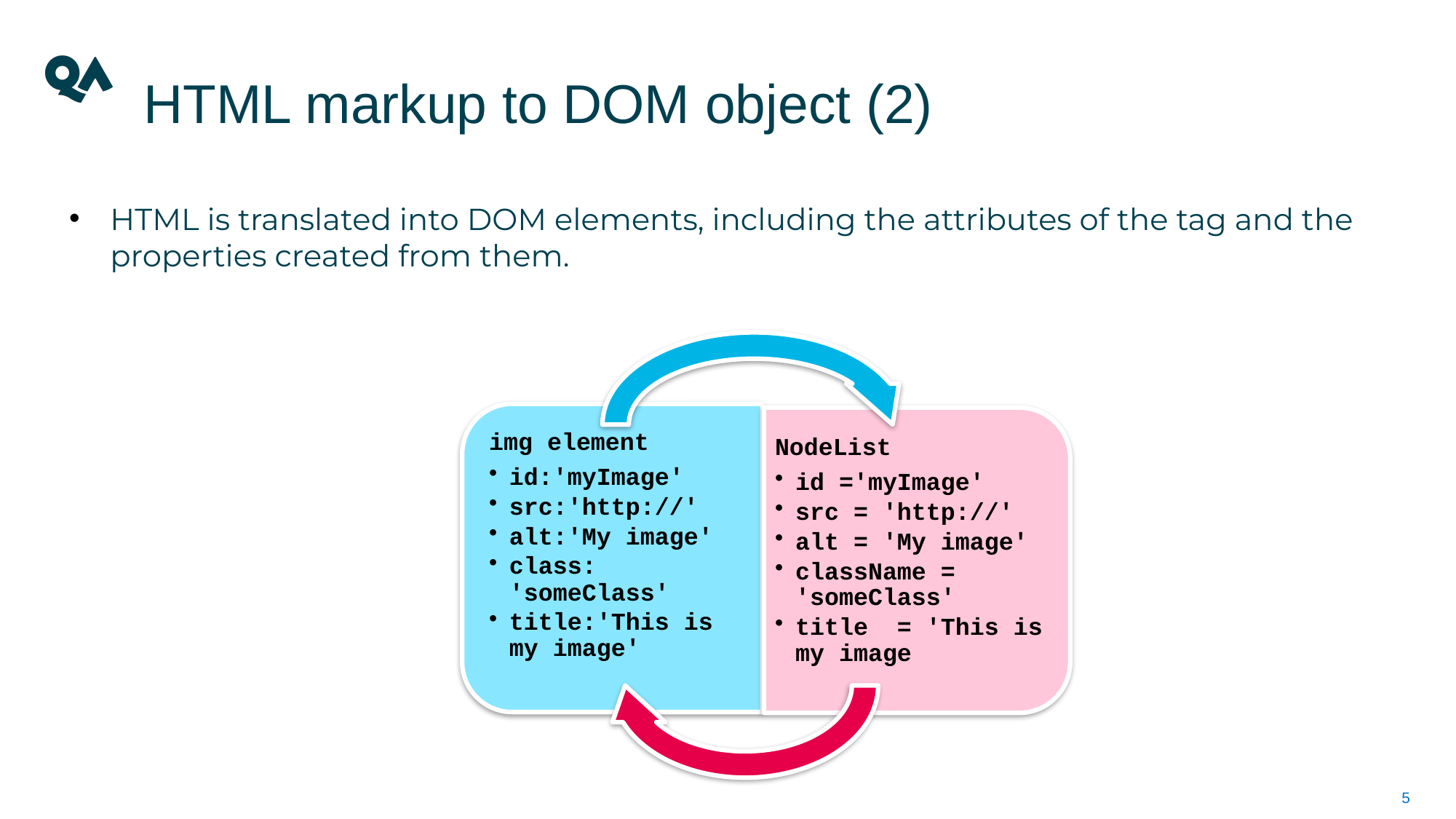

# HTML markup to DOM object (2)
HTML is translated into DOM elements, including the attributes of the tag and the properties created from them.
img element
id:'myImage'
src:'http://'
alt:'My image'
class: 'someClass'
title:'This is my image'
NodeList
id ='myImage'
src = 'http://'
alt = 'My image'
className = 'someClass'
title  = 'This is my image